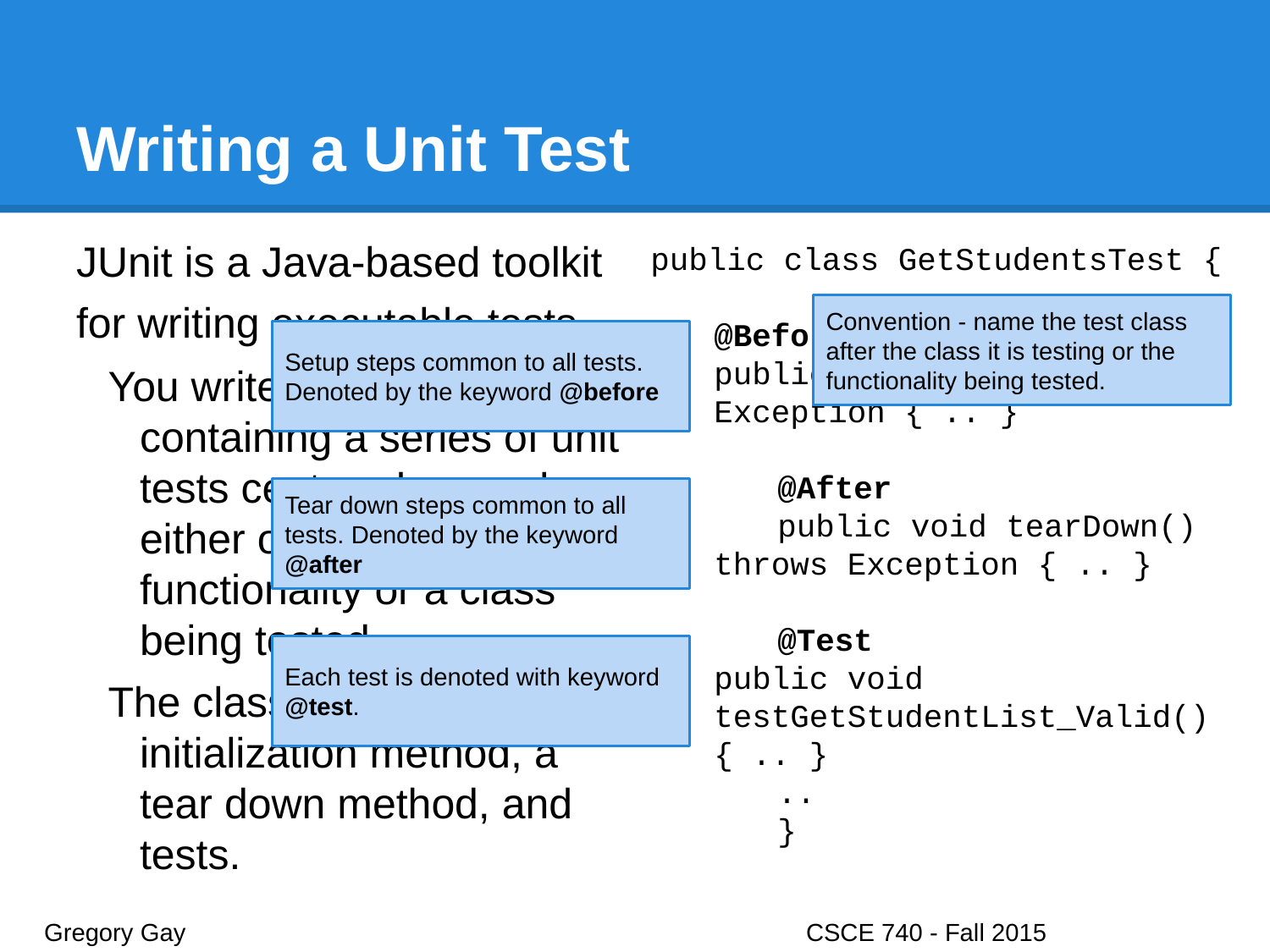

# Writing a Unit Test
JUnit is a Java-based toolkit for writing executable tests.
You write testing class containing a series of unit tests centered around either one kind of functionality or a class being tested.
The class contains an initialization method, a tear down method, and tests.

public class GetStudentsTest {

@Before
public void setUp() throws Exception { .. }

@After
public void tearDown()
throws Exception { .. }

@Test
public void testGetStudentList_Valid() { .. }
..
}

Convention - name the test class after the class it is testing or the functionality being tested.
Setup steps common to all tests. Denoted by the keyword @before
Tear down steps common to all tests. Denoted by the keyword @after
Each test is denoted with keyword @test.
Gregory Gay					CSCE 740 - Fall 2015								24